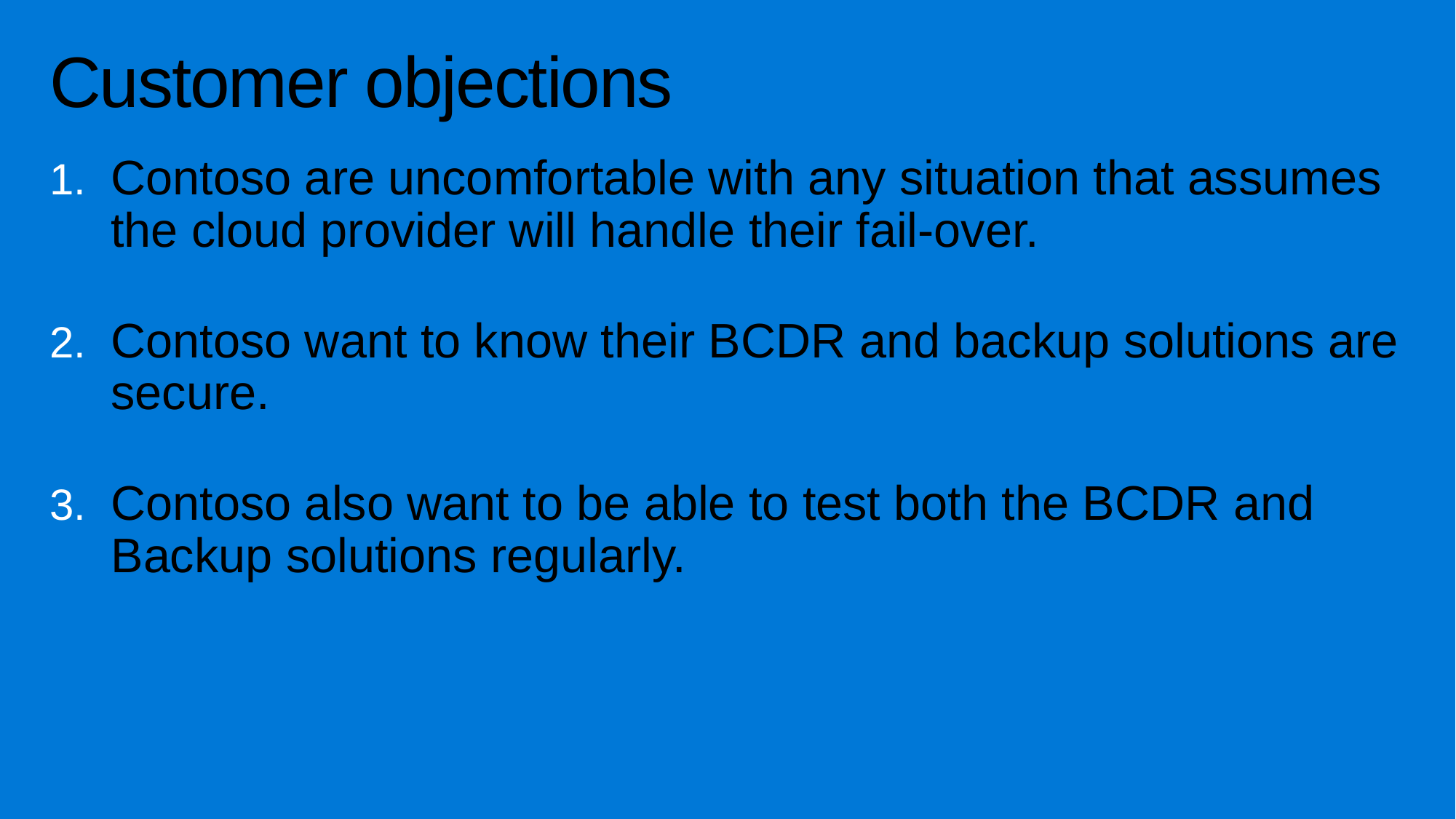

# Customer objections
Contoso are uncomfortable with any situation that assumes the cloud provider will handle their fail-over.

Contoso want to know their BCDR and backup solutions are secure.

Contoso also want to be able to test both the BCDR and Backup solutions regularly.